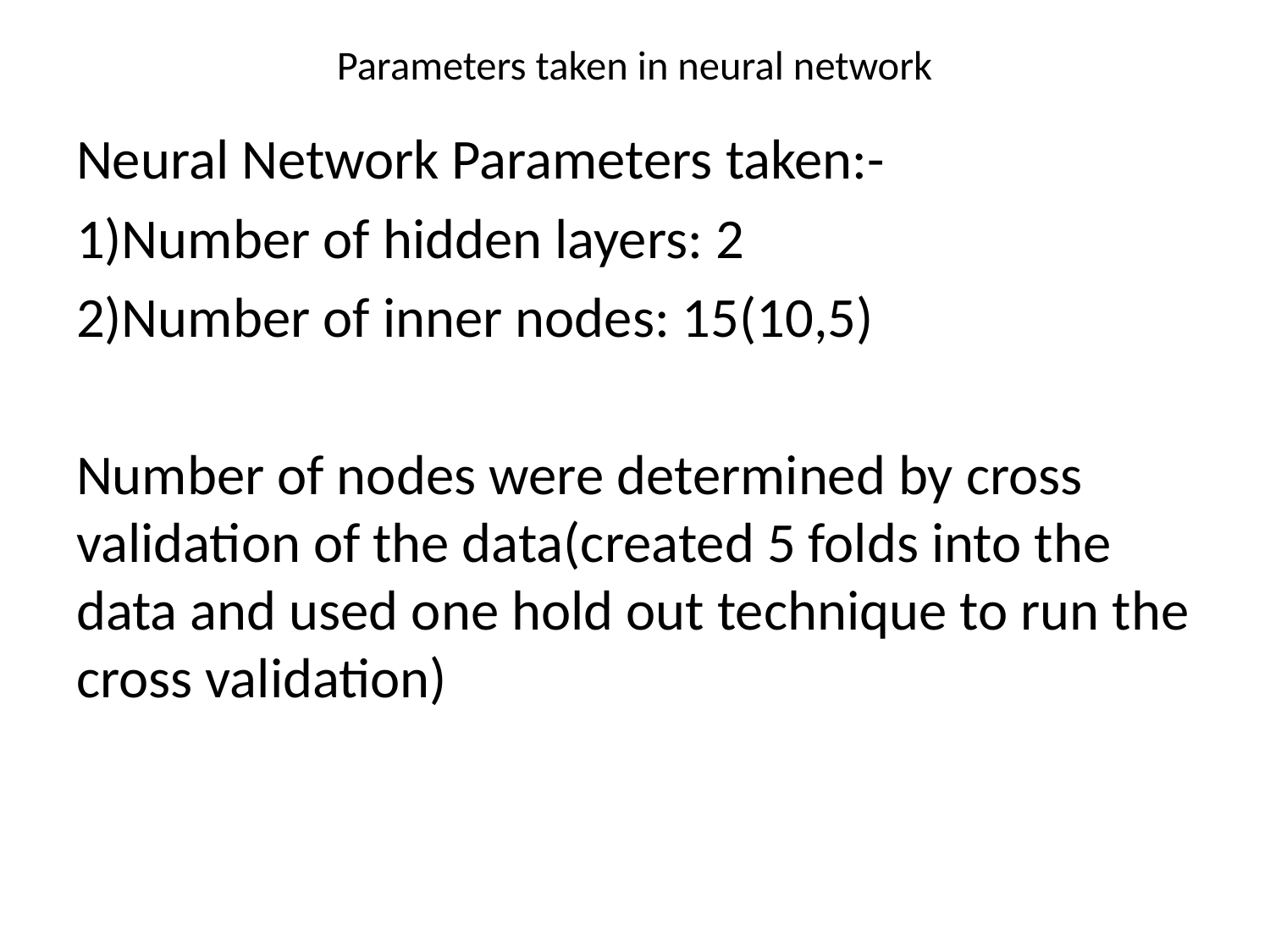

# Parameters taken in neural network
Neural Network Parameters taken:-
1)Number of hidden layers: 2
2)Number of inner nodes: 15(10,5)

Number of nodes were determined by cross validation of the data(created 5 folds into the data and used one hold out technique to run the cross validation)